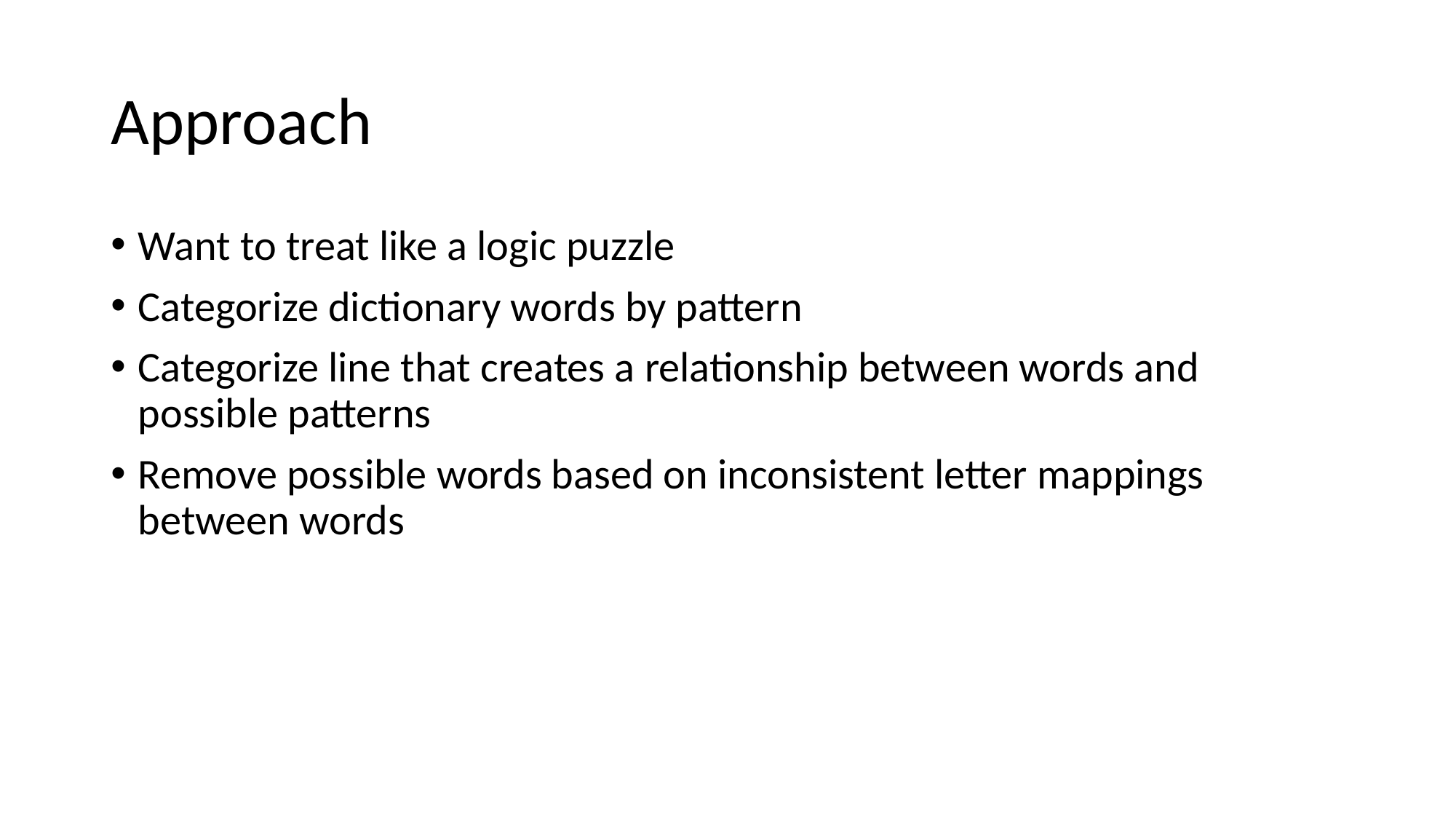

# Approach
Want to treat like a logic puzzle
Categorize dictionary words by pattern
Categorize line that creates a relationship between words and possible patterns
Remove possible words based on inconsistent letter mappings between words